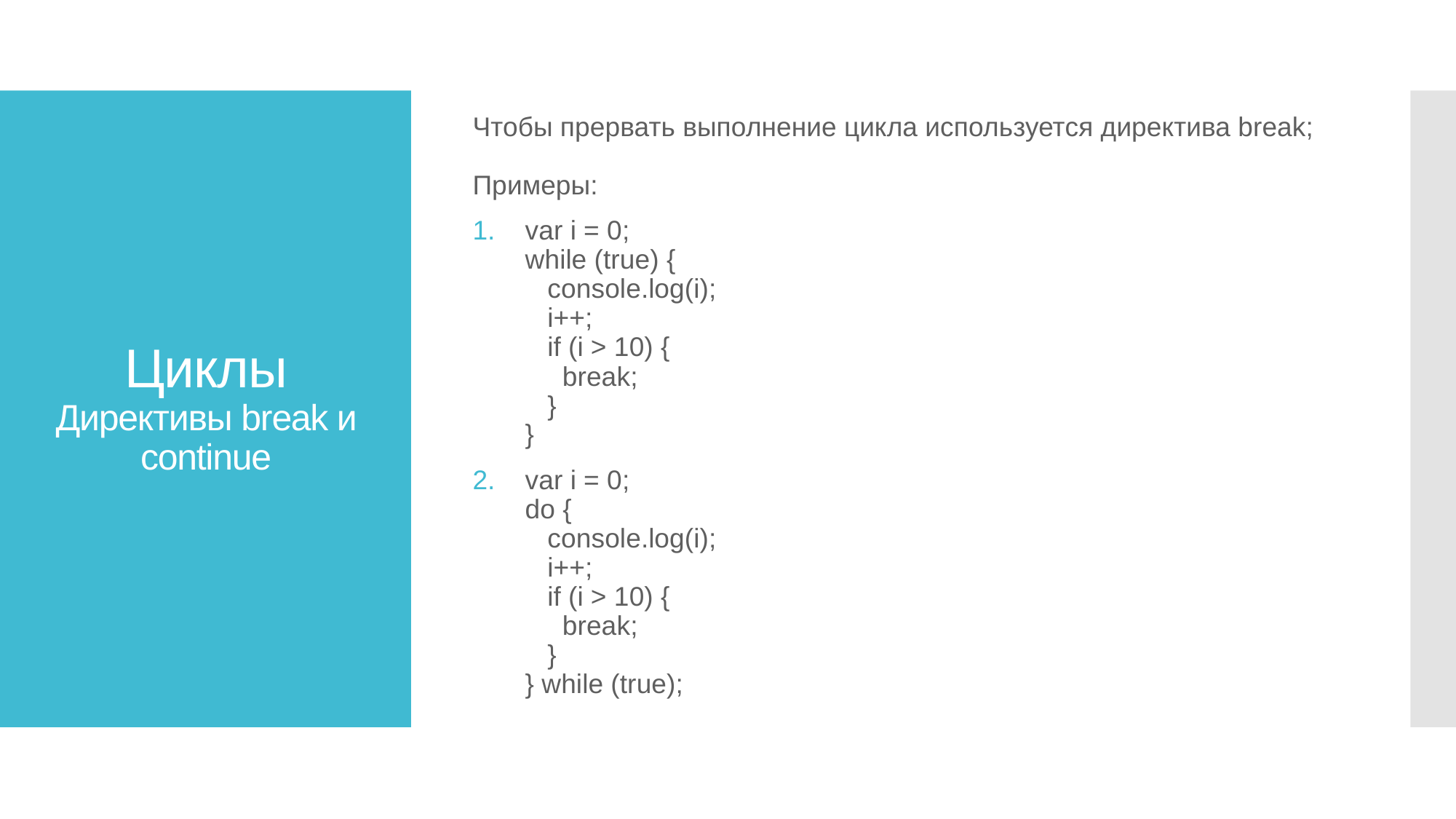

Чтобы прервать выполнение цикла используется директива break;
Примеры:
var i = 0;
while (true) {
   console.log(i);
   i++;
   if (i > 10) {
     break;
   }
}
var i = 0; 
do { 
   console.log(i);
   i++;
   if (i > 10) {
     break;
   }
} while (true);

# Циклы Директивы break и continue